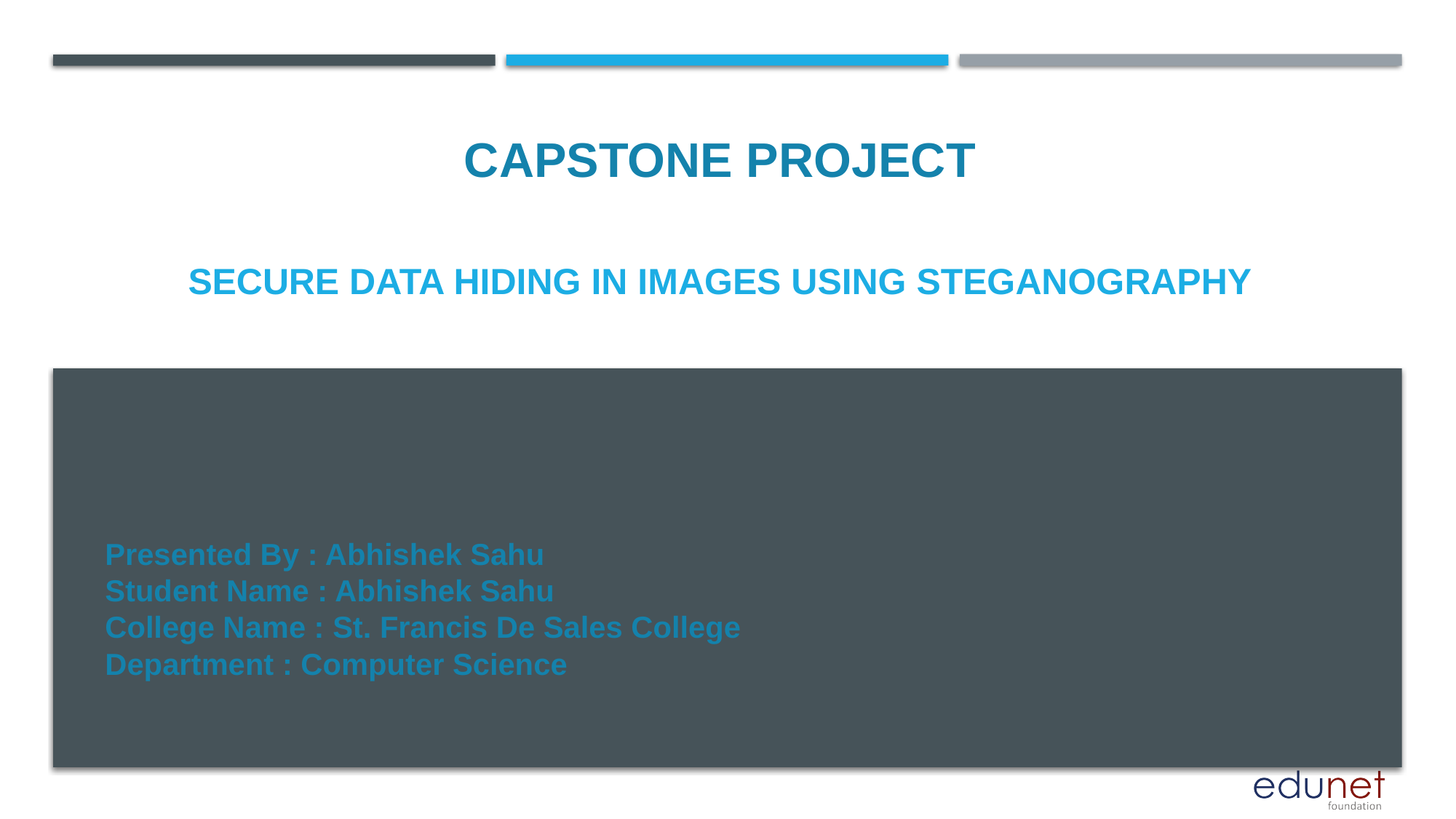

CAPSTONE PROJECT
# SECURE DATA HIDING IN IMAGES USING STEGANOGRAPHY
Presented By : Abhishek Sahu
Student Name : Abhishek Sahu
College Name : St. Francis De Sales College
Department : Computer Science